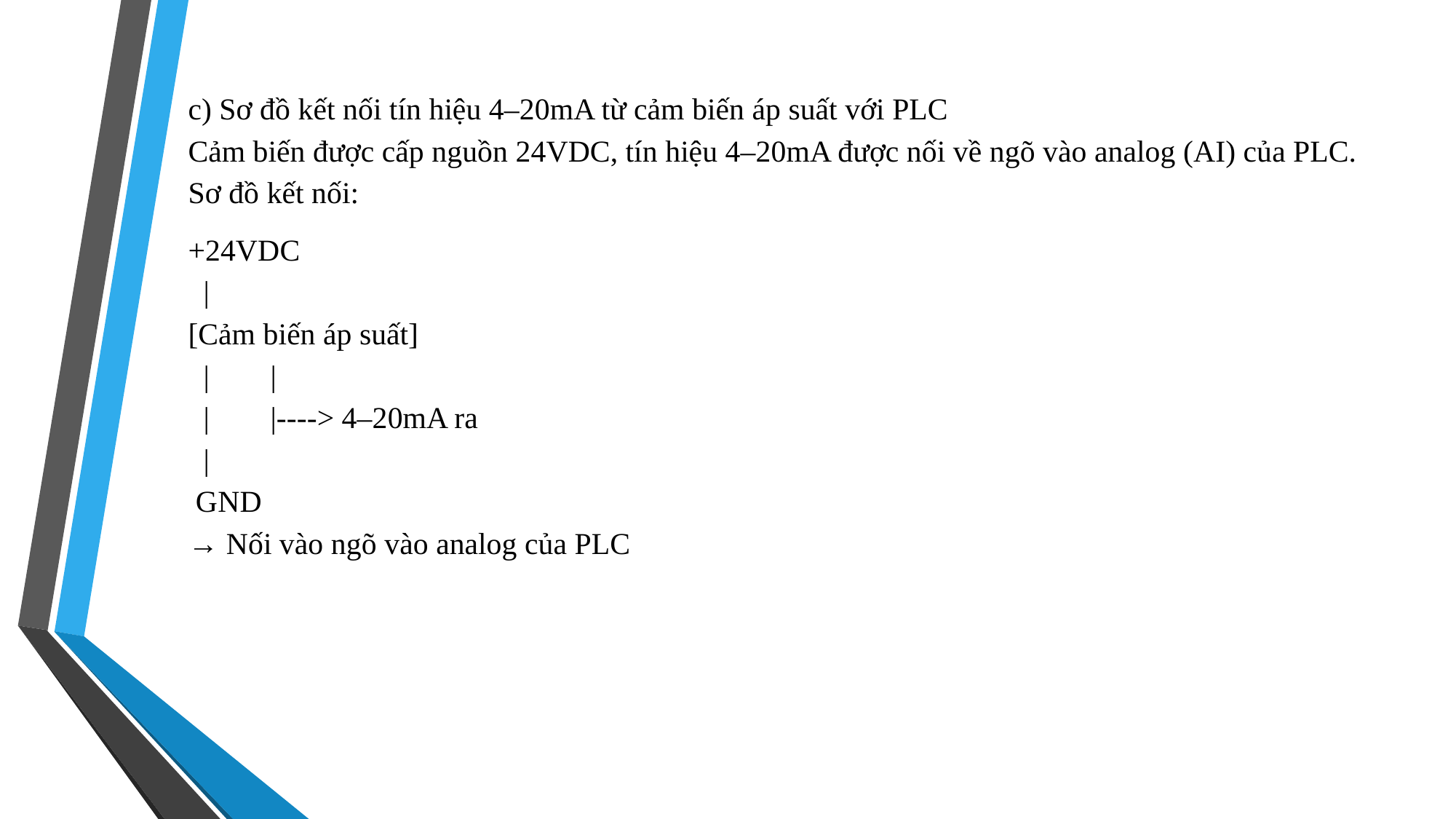

c) Sơ đồ kết nối tín hiệu 4–20mA từ cảm biến áp suất với PLC
Cảm biến được cấp nguồn 24VDC, tín hiệu 4–20mA được nối về ngõ vào analog (AI) của PLC. Sơ đồ kết nối:
+24VDC
  |
[Cảm biến áp suất]
  |        |
  |        |----> 4–20mA ra
  |
 GND
→ Nối vào ngõ vào analog của PLC